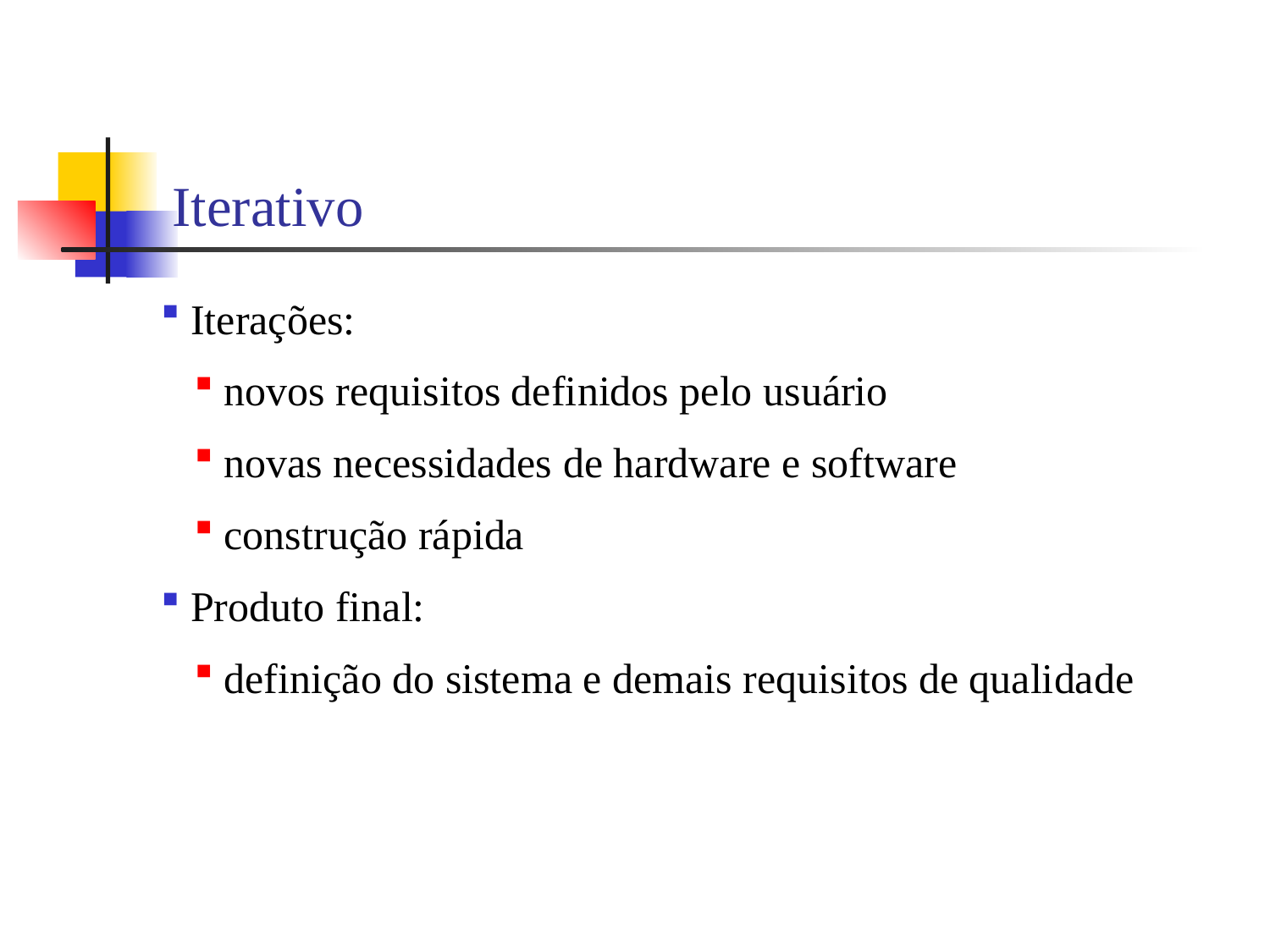

# Iterativo
Iterações:
novos requisitos definidos pelo usuário
novas necessidades de hardware e software
construção rápida
Produto final:
definição do sistema e demais requisitos de qualidade